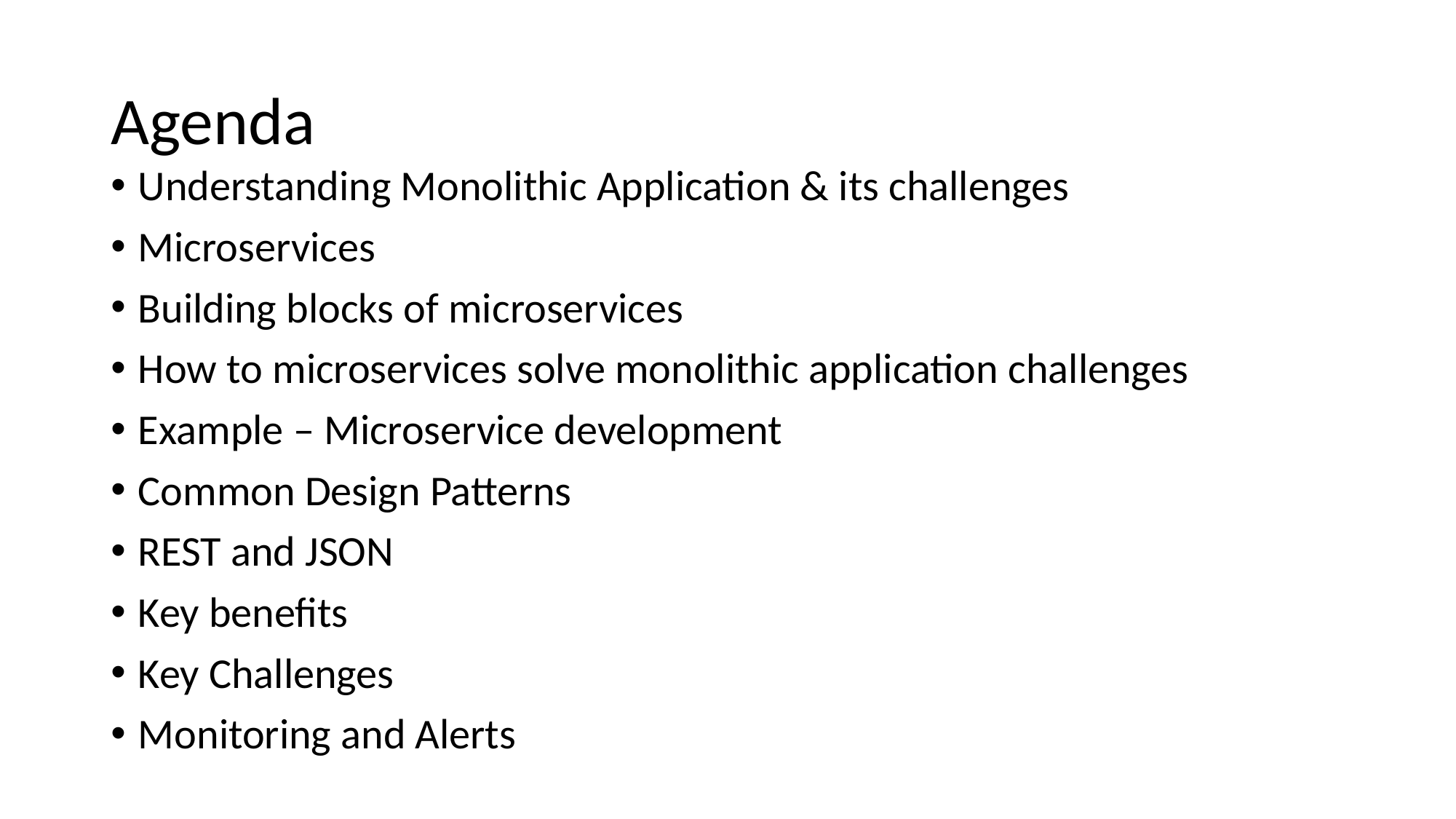

# Agenda
Understanding Monolithic Application & its challenges
Microservices
Building blocks of microservices
How to microservices solve monolithic application challenges
Example – Microservice development
Common Design Patterns
REST and JSON
Key benefits
Key Challenges
Monitoring and Alerts